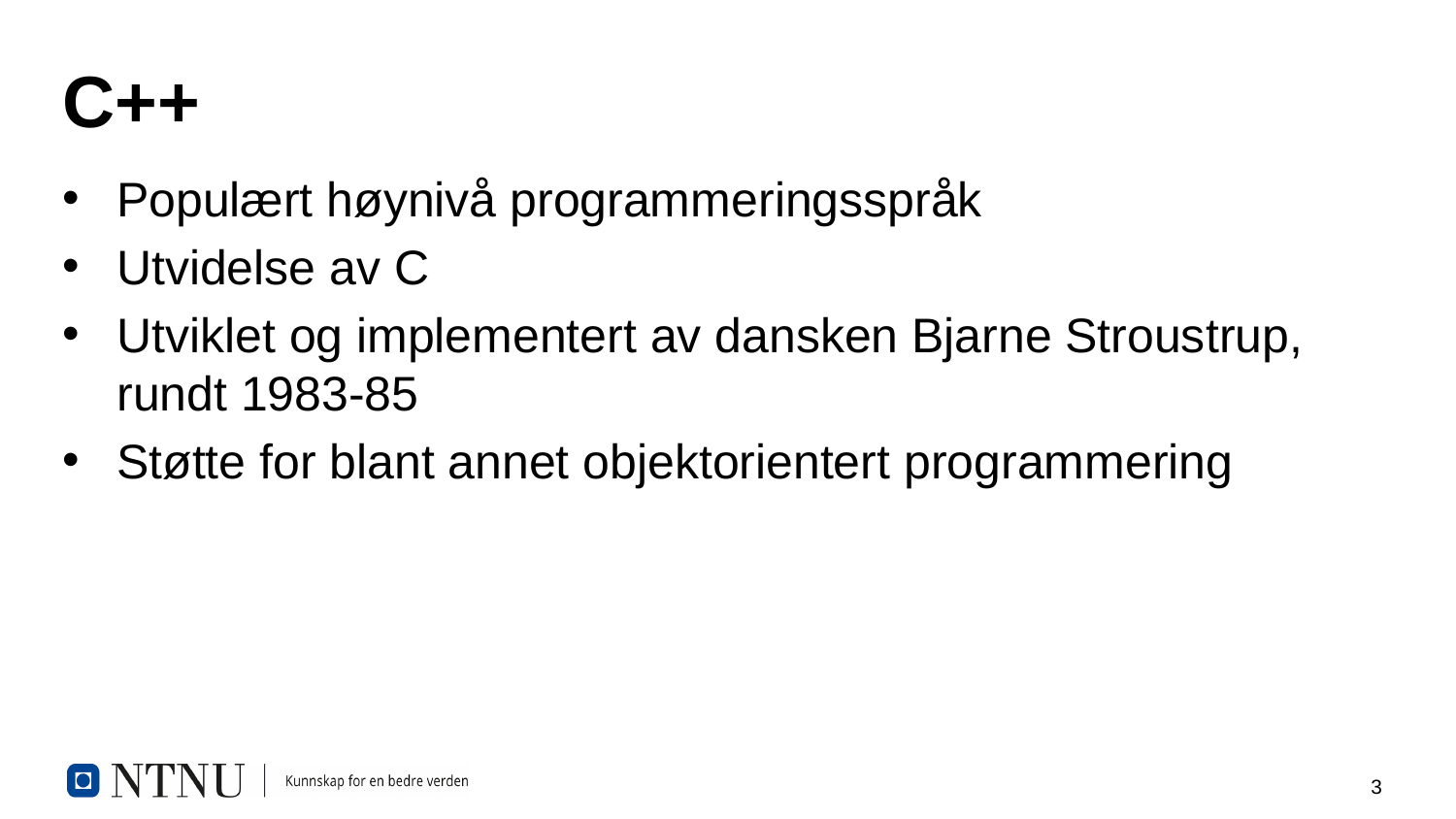

# C++
Populært høynivå programmeringsspråk
Utvidelse av C
Utviklet og implementert av dansken Bjarne Stroustrup, rundt 1983-85
Støtte for blant annet objektorientert programmering